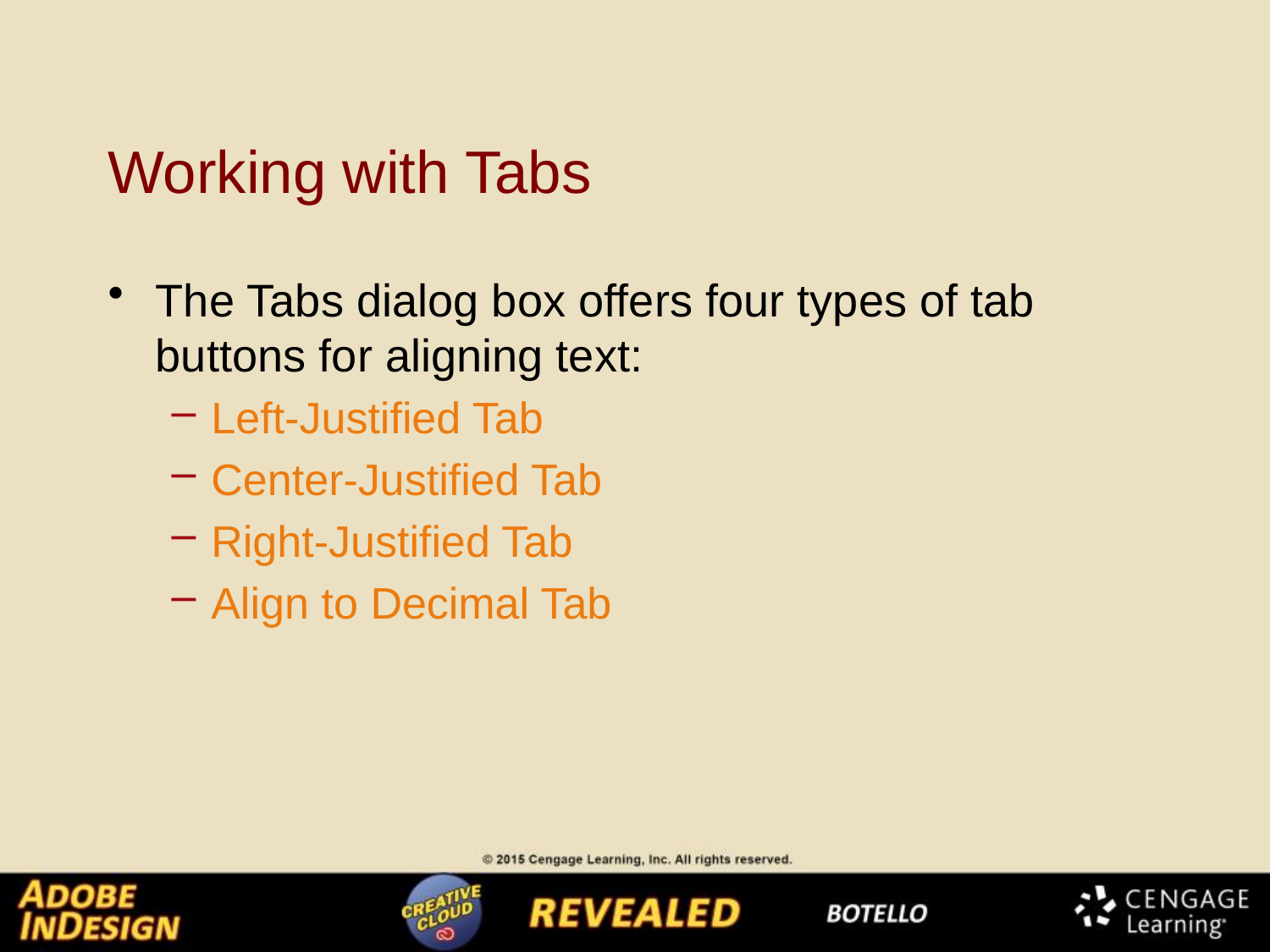

# Working with Tabs
The Tabs dialog box offers four types of tab buttons for aligning text:
Left-Justified Tab
Center-Justified Tab
Right-Justified Tab
Align to Decimal Tab